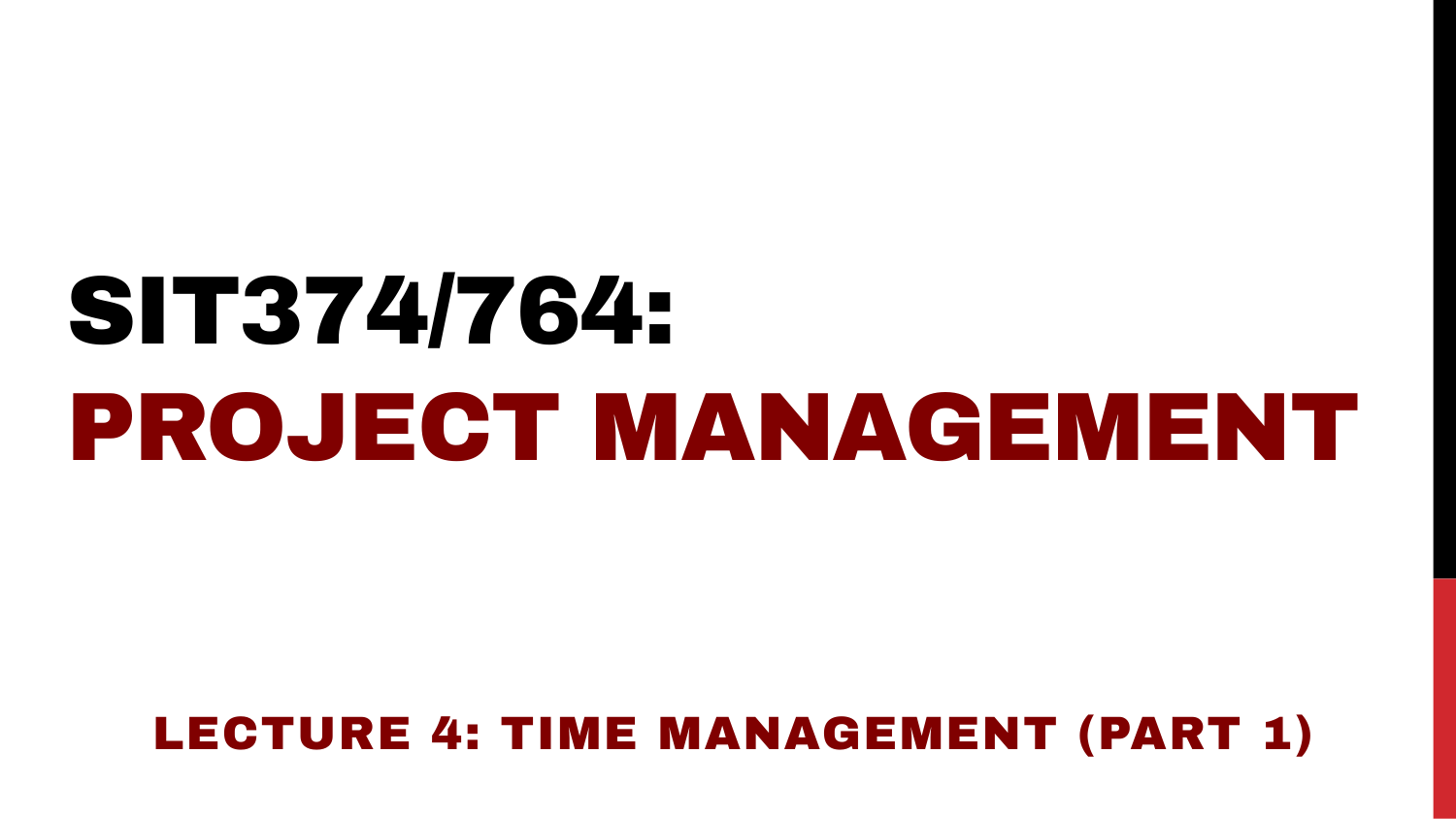

# SIT374/764: Project Management
Lecture 4: Time management (part 1)